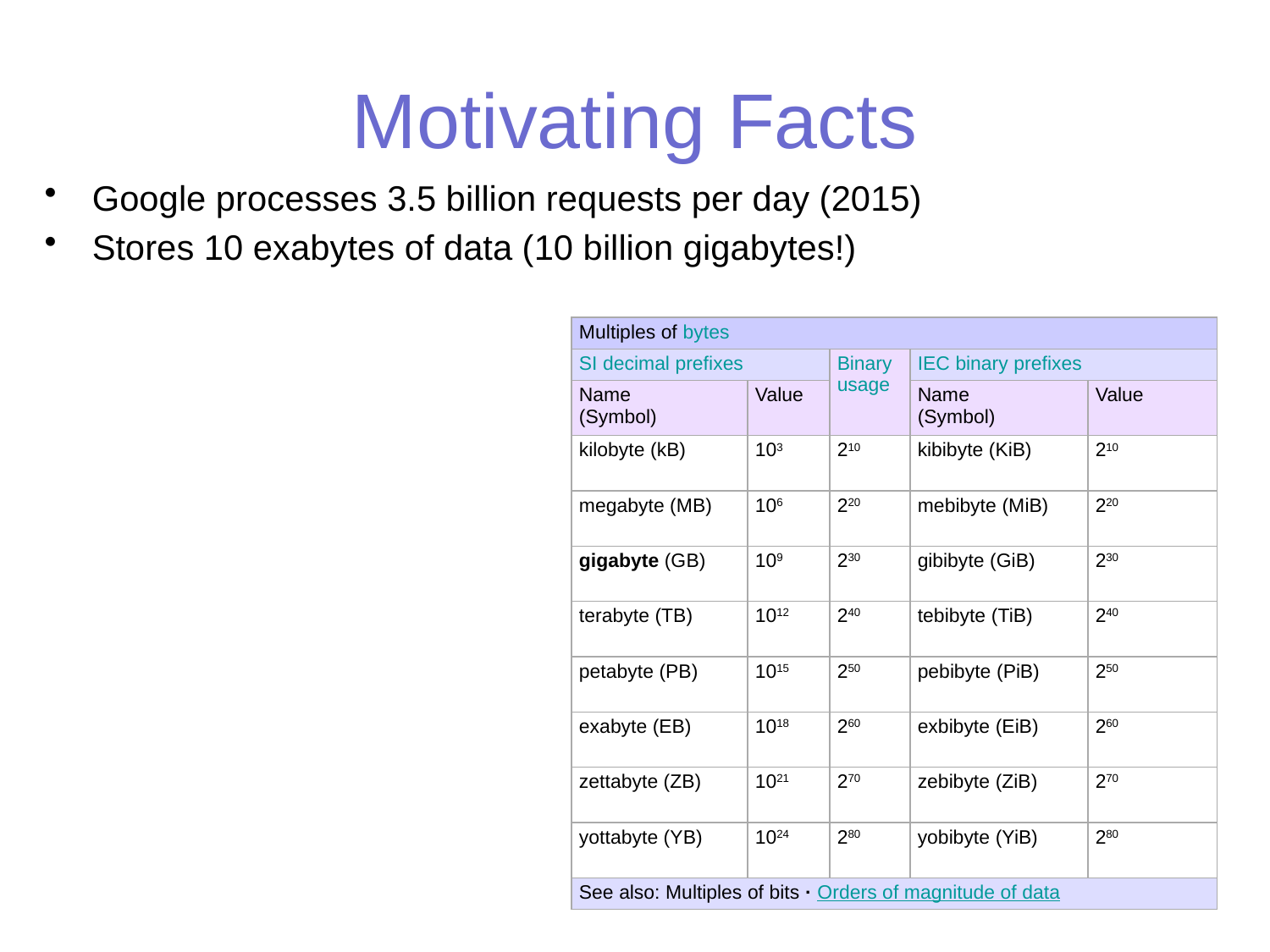

# Motivating Facts
Google processes 3.5 billion requests per day (2015)
Stores 10 exabytes of data (10 billion gigabytes!)

| Multiples of bytes |  |  |  |  |
| --- | --- | --- | --- | --- |
| SI decimal prefixes |  | Binary usage | IEC binary prefixes |  |
| Name (Symbol) | Value |  | Name (Symbol) | Value |
| kilobyte (kB) | 103 | 210 | kibibyte (KiB) | 210 |
| megabyte (MB) | 106 | 220 | mebibyte (MiB) | 220 |
| gigabyte (GB) | 109 | 230 | gibibyte (GiB) | 230 |
| terabyte (TB) | 1012 | 240 | tebibyte (TiB) | 240 |
| petabyte (PB) | 1015 | 250 | pebibyte (PiB) | 250 |
| exabyte (EB) | 1018 | 260 | exbibyte (EiB) | 260 |
| zettabyte (ZB) | 1021 | 270 | zebibyte (ZiB) | 270 |
| yottabyte (YB) | 1024 | 280 | yobibyte (YiB) | 280 |
| See also: Multiples of bits · Orders of magnitude of data |  |  |  |  |